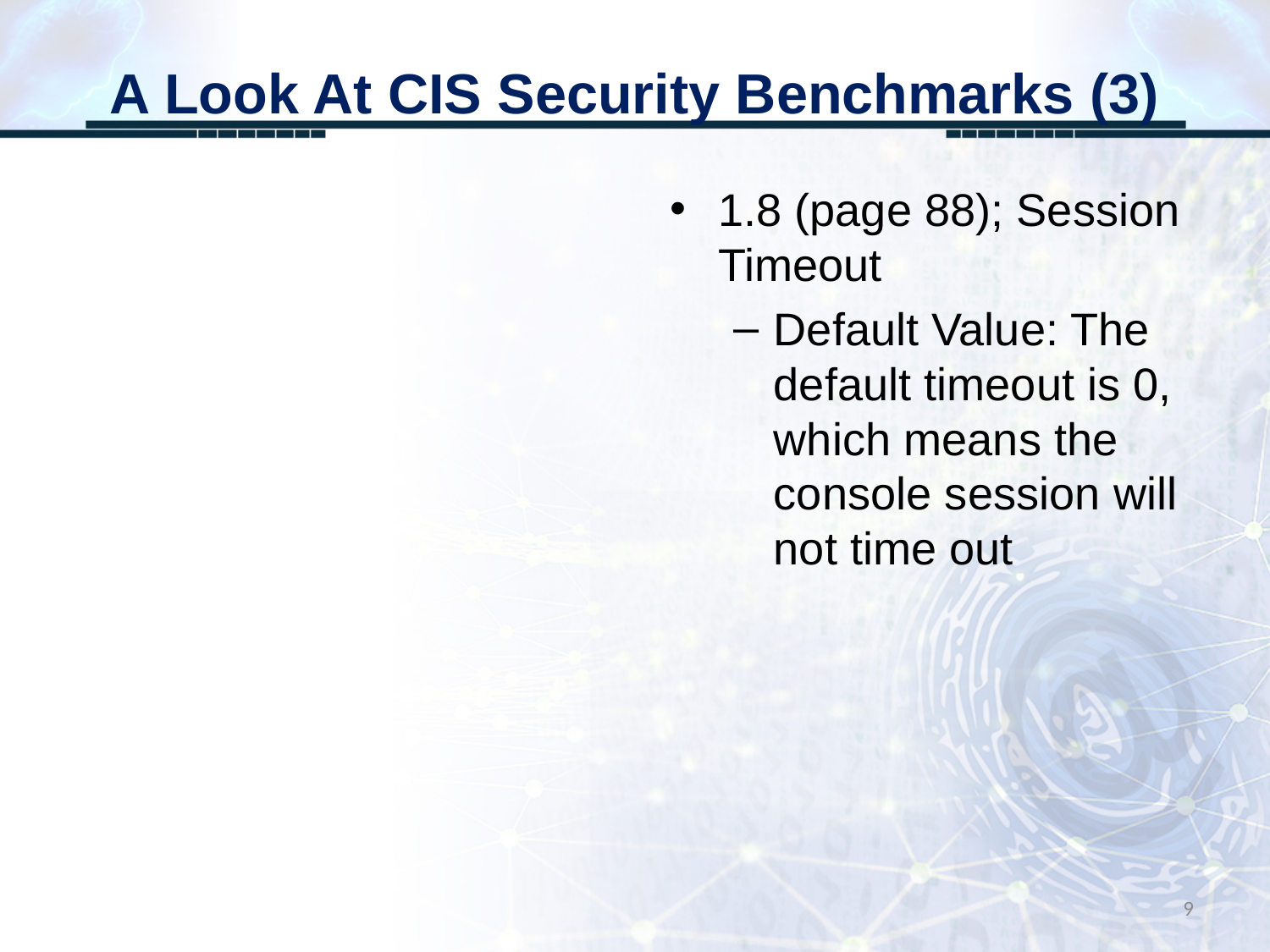

# A Look At CIS Security Benchmarks (3)
1.8 (page 88); Session Timeout
Default Value: The default timeout is 0, which means the console session will not time out
9